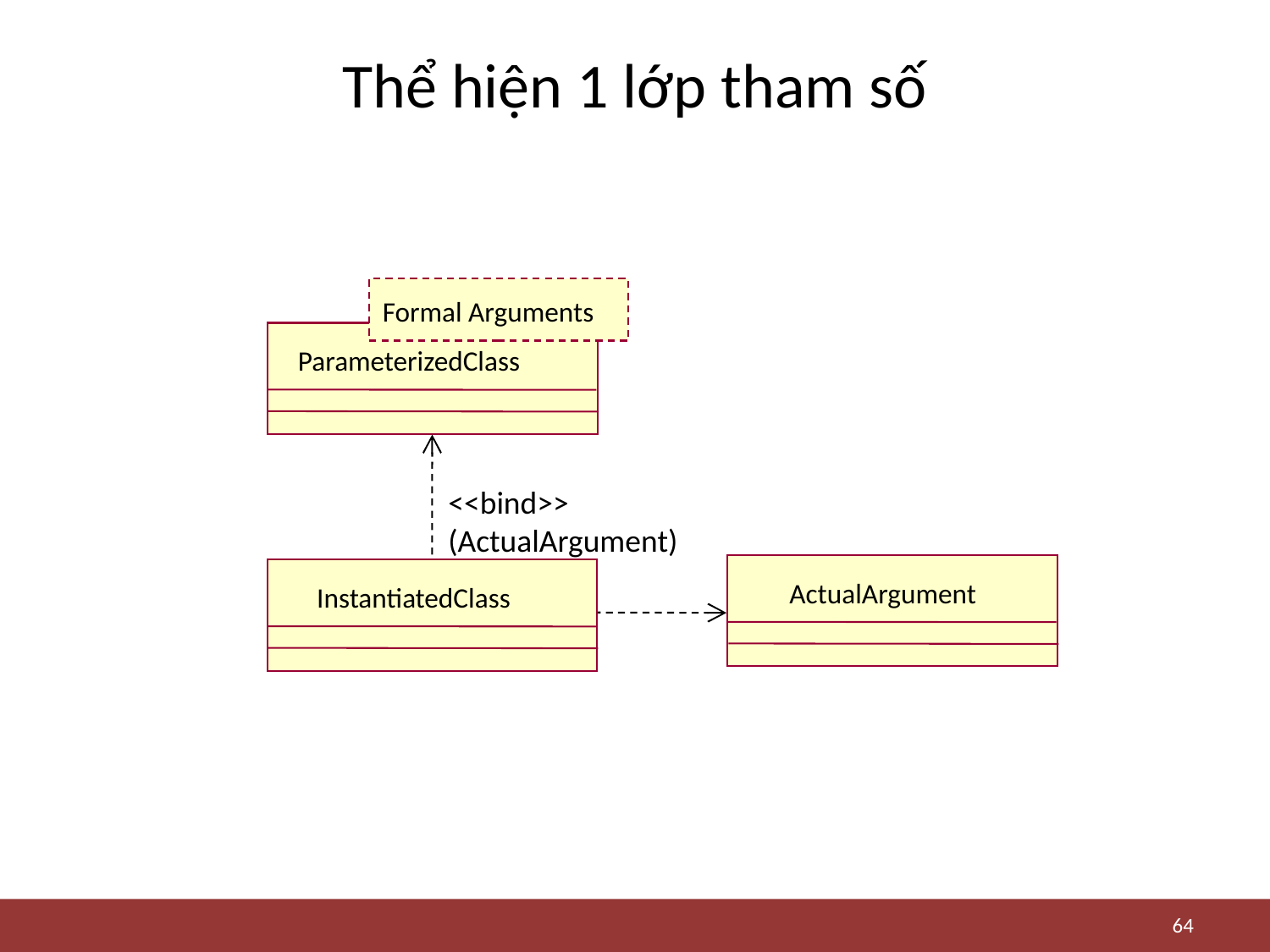

# Thể hiện 1 lớp tham số

Formal Arguments

ParameterizedClass

<<bind>> (ActualArgument)

ActualArgument
InstantiatedClass

64